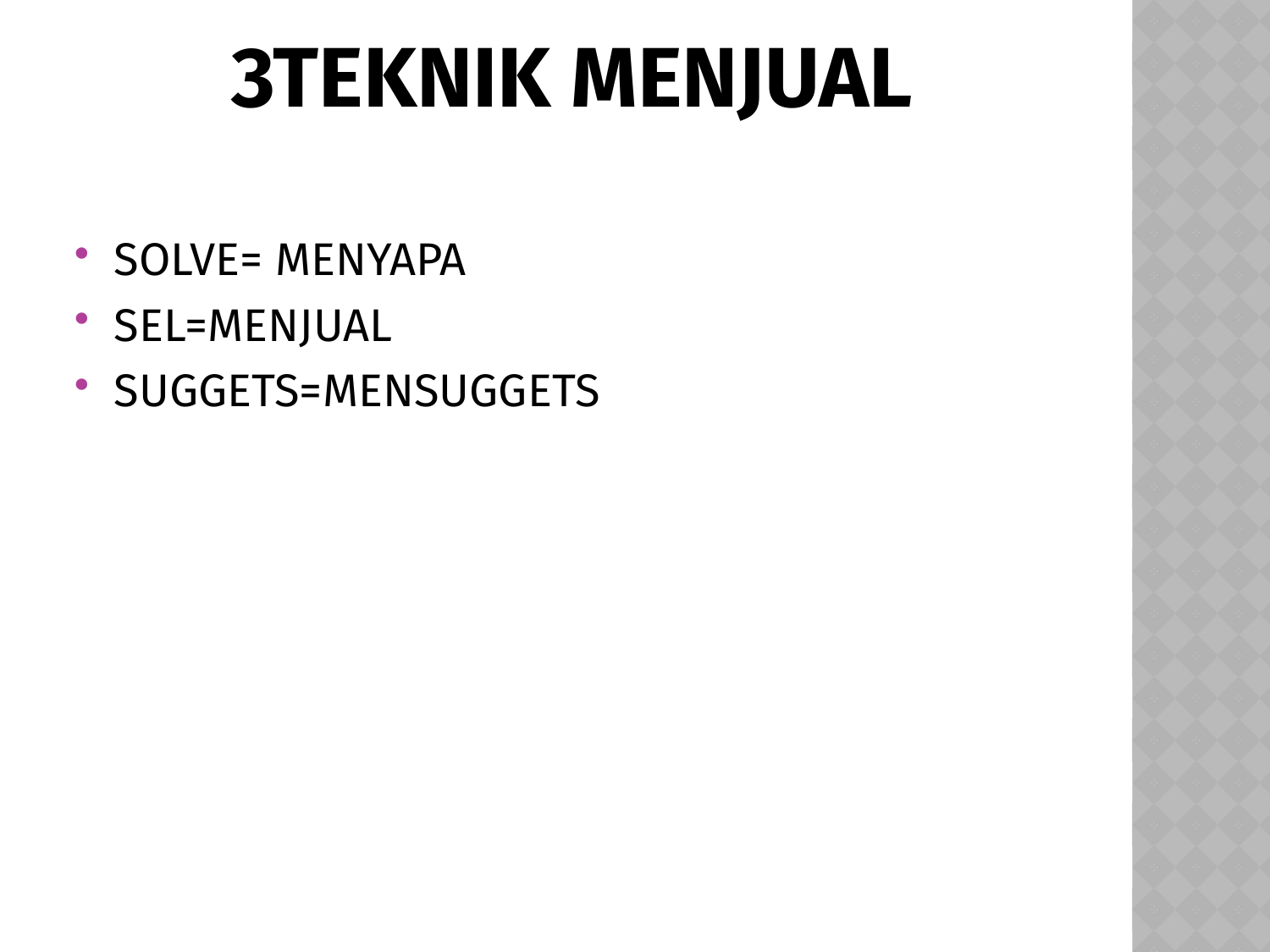

# 3TEKNIK MENJUAL
SOLVE= MENYAPA
SEL=MENJUAL
SUGGETS=MENSUGGETS